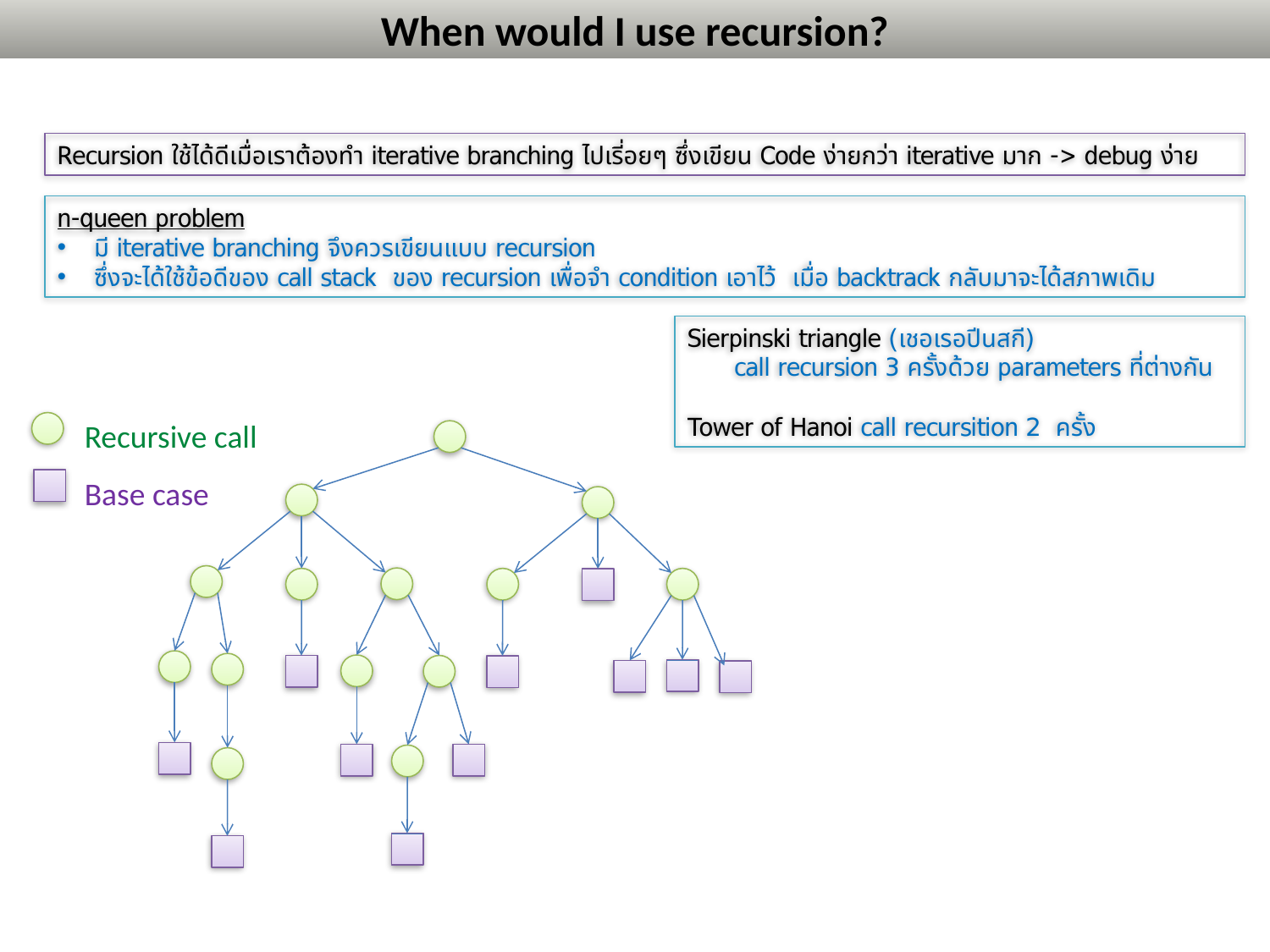

# When would I use recursion?
Recursion ใช้ได้ดีเมื่อเราต้องทำ iterative branching ไปเรี่อยๆ ซึ่งเขียน Code ง่ายกว่า iterative มาก -> debug ง่าย
n-queen problem
มี iterative branching จึงควรเขียนแบบ recursion
ซึ่งจะได้ใช้ข้อดีของ call stack  ของ recursion เพื่อจำ condition เอาไว้  เมื่อ backtrack กลับมาจะได้สภาพเดิม
Sierpinski triangle (เชอเรอปีนสกี)
      call recursion 3 ครั้งด้วย parameters ที่ต่างกัน

Tower of Hanoi call recursition 2  ครั้ง
Recursive call
Base case